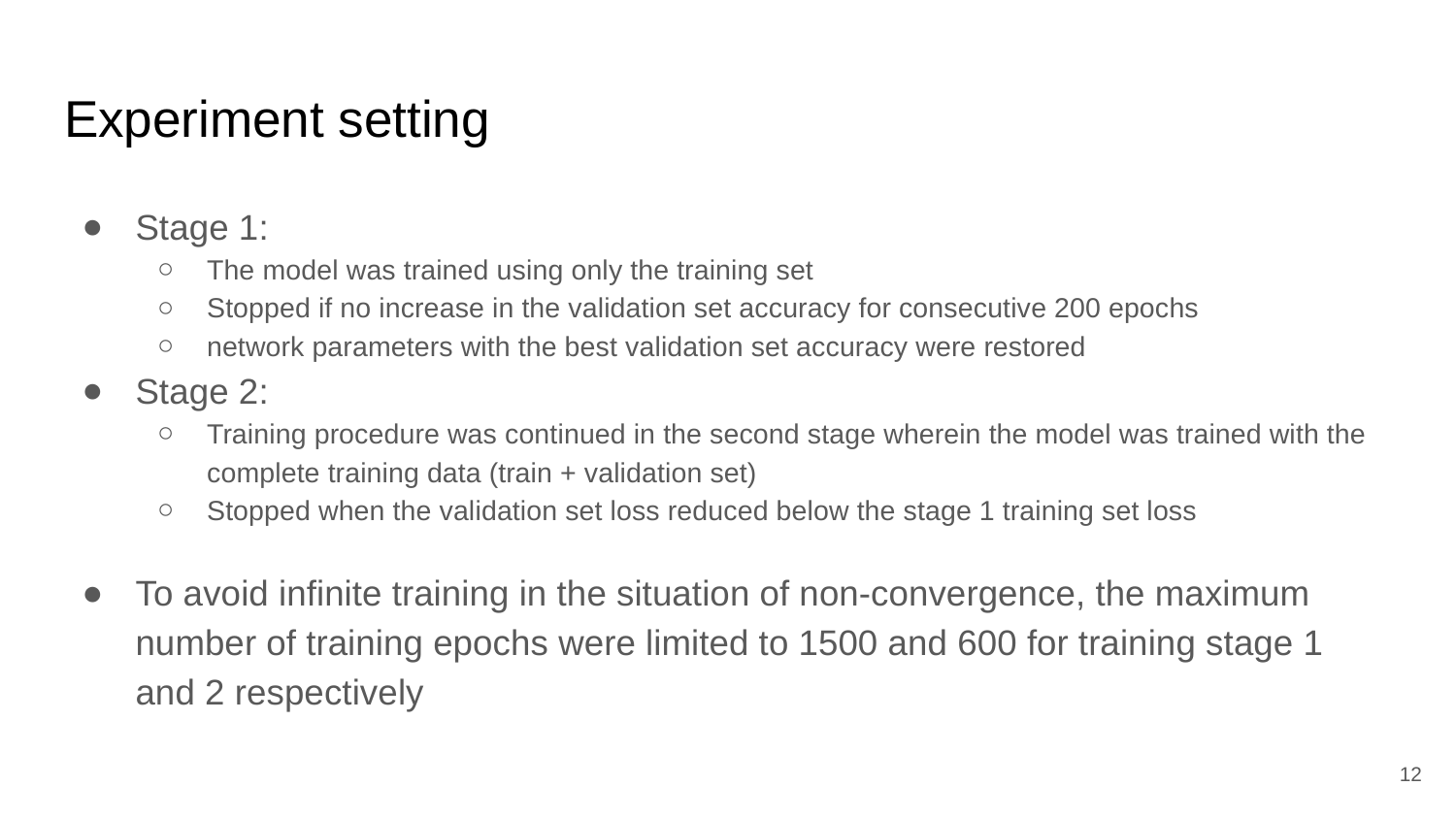

# Experiment setting
Stage 1:
The model was trained using only the training set
Stopped if no increase in the validation set accuracy for consecutive 200 epochs
network parameters with the best validation set accuracy were restored
Stage 2:
Training procedure was continued in the second stage wherein the model was trained with the complete training data (train + validation set)
Stopped when the validation set loss reduced below the stage 1 training set loss

To avoid infinite training in the situation of non-convergence, the maximum number of training epochs were limited to 1500 and 600 for training stage 1 and 2 respectively

12